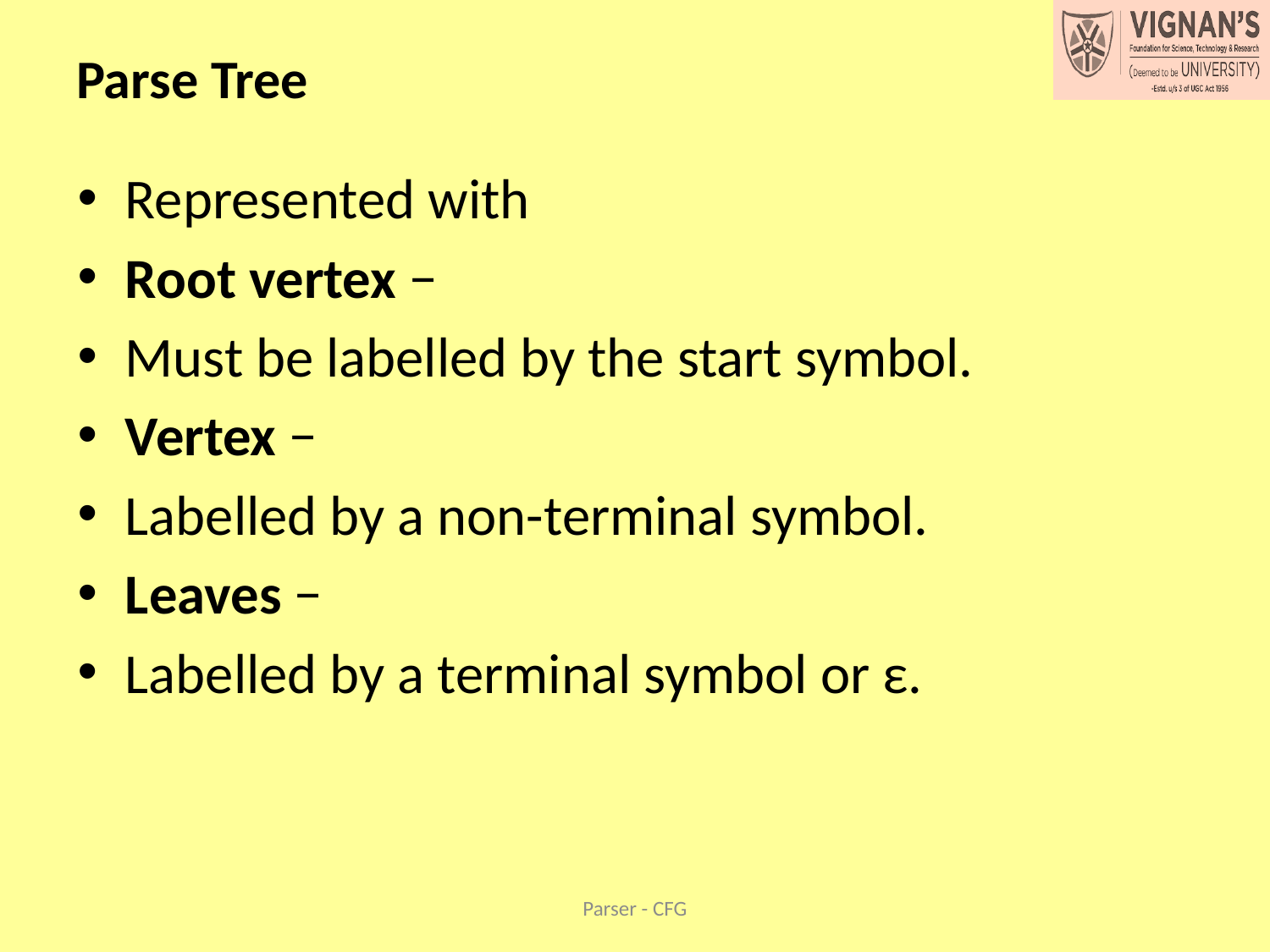

# Parse Tree
Represented with
Root vertex −
Must be labelled by the start symbol.
Vertex −
Labelled by a non-terminal symbol.
Leaves −
Labelled by a terminal symbol or ε.

Parser - CFG